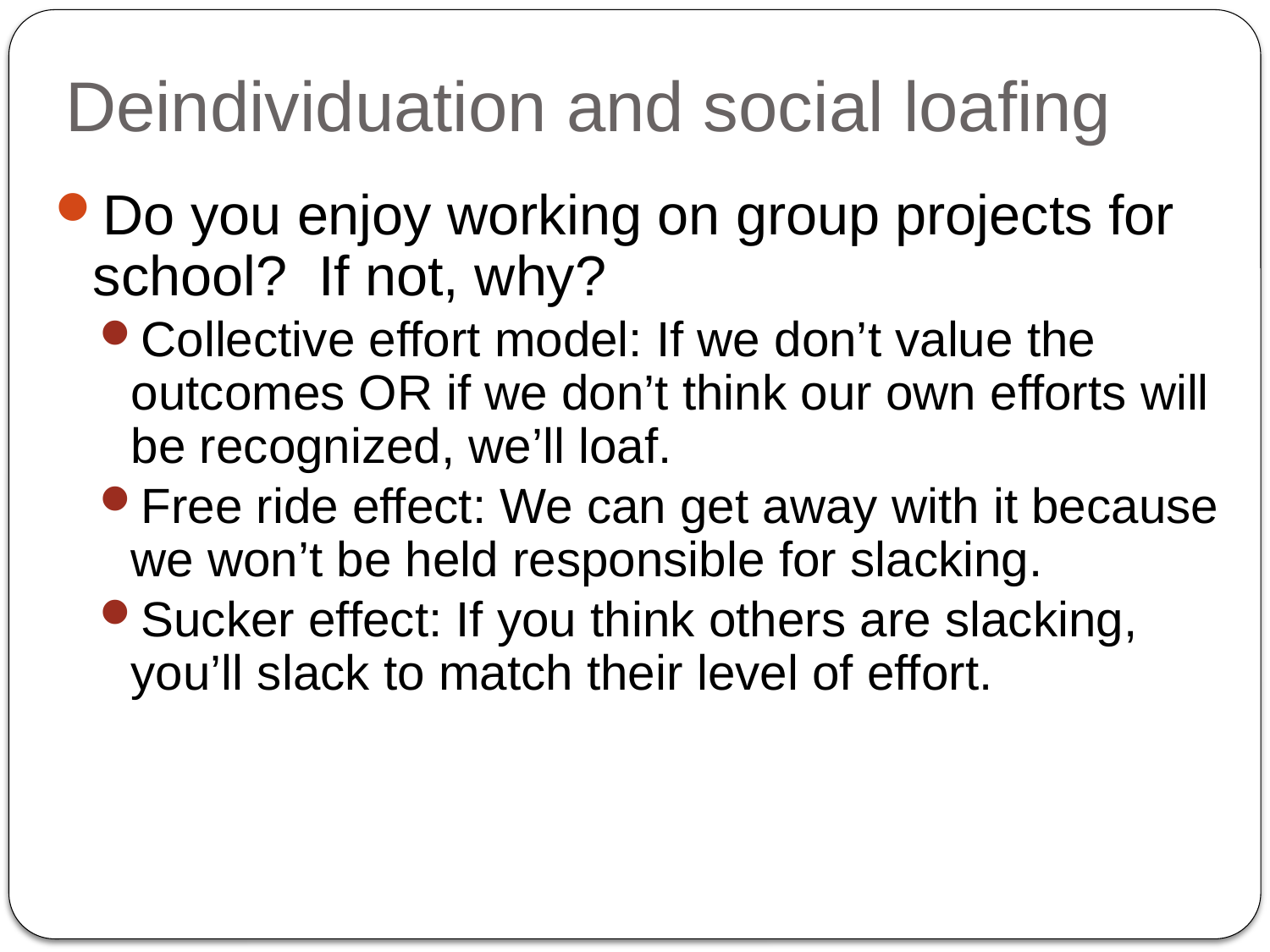

# Deindividuation and social loafing
Do you enjoy working on group projects for school?  If not, why?
Collective effort model: If we don’t value the outcomes OR if we don’t think our own efforts will be recognized, we’ll loaf.
Free ride effect: We can get away with it because we won’t be held responsible for slacking.
Sucker effect: If you think others are slacking, you’ll slack to match their level of effort.